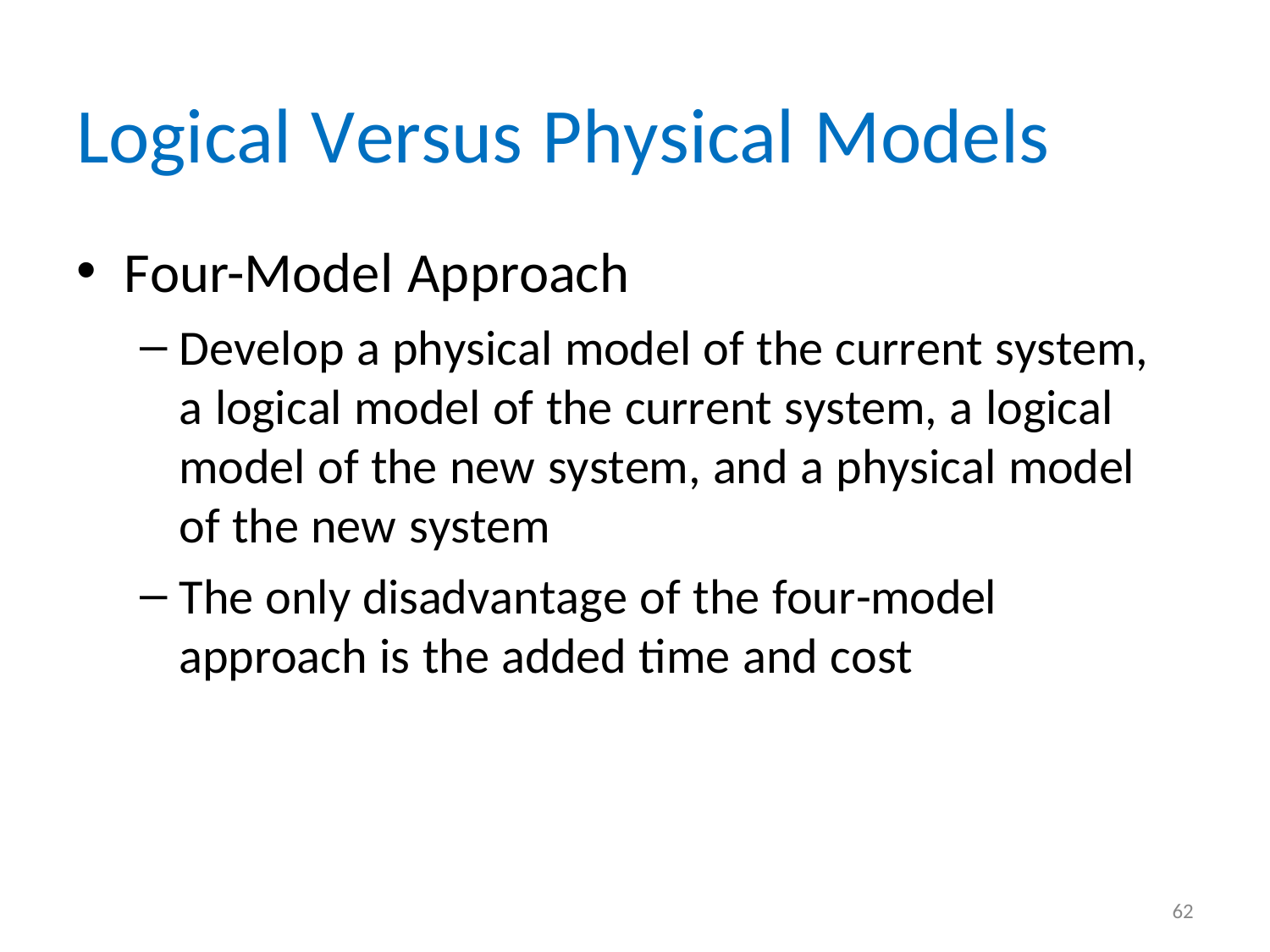

# Logical Versus Physical Models
Four-Model Approach
Develop a physical model of the current system, a logical model of the current system, a logical model of the new system, and a physical model of the new system
The only disadvantage of the four-model approach is the added time and cost
62